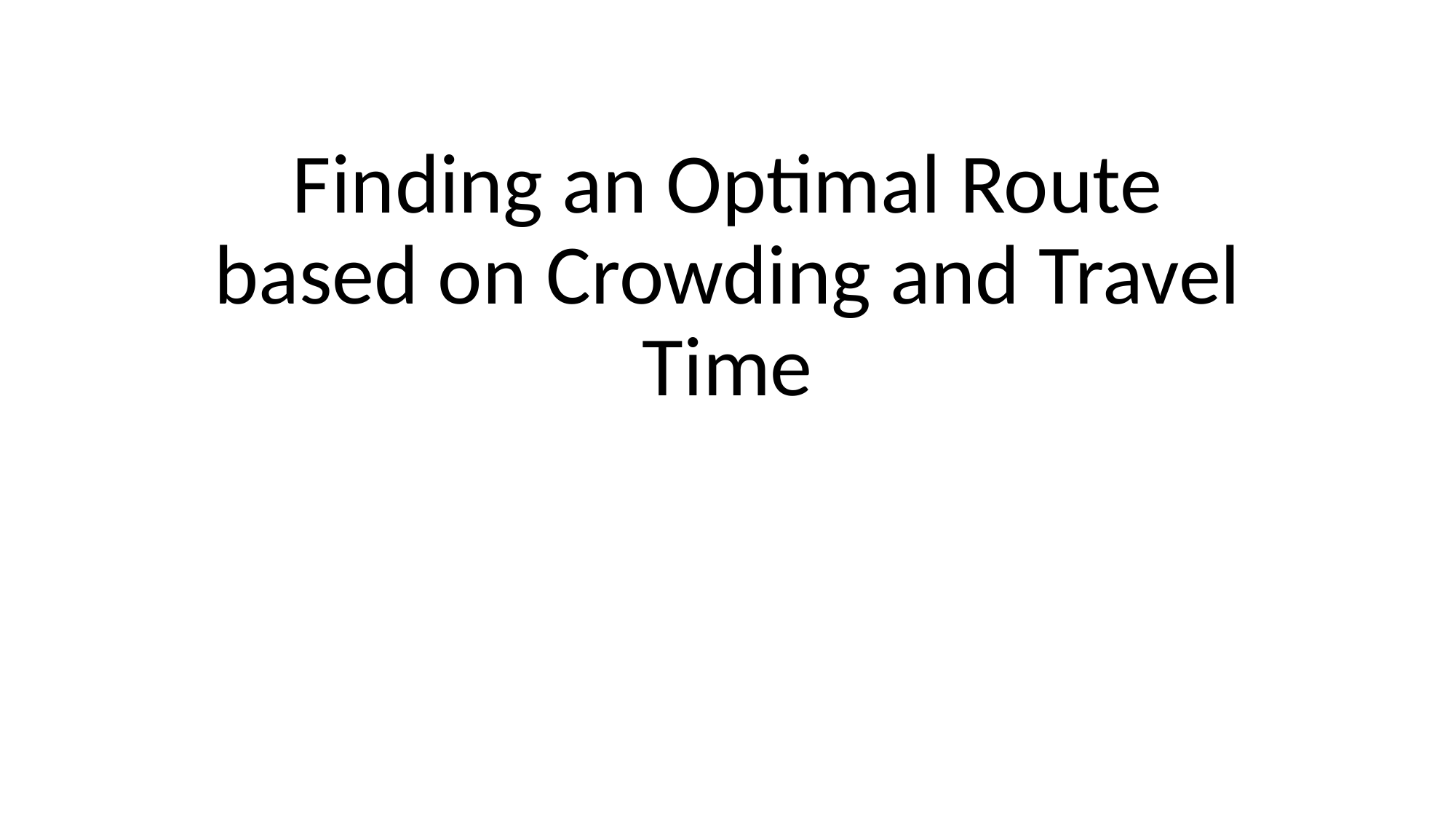

# Finding an Optimal Route based on Crowding and Travel Time